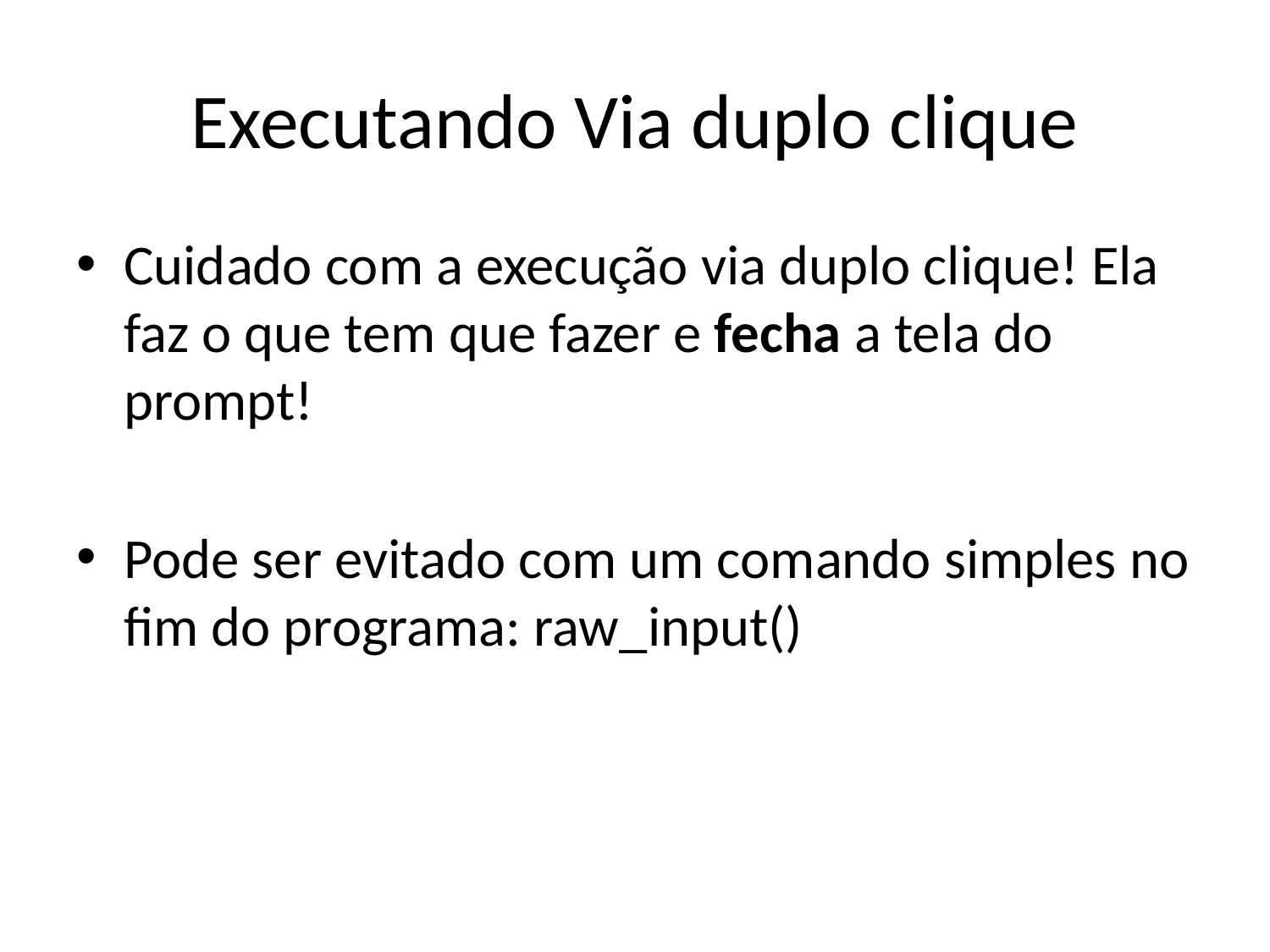

# Executando Via duplo clique
Cuidado com a execução via duplo clique! Ela faz o que tem que fazer e fecha a tela do prompt!

Pode ser evitado com um comando simples no fim do programa: raw_input()